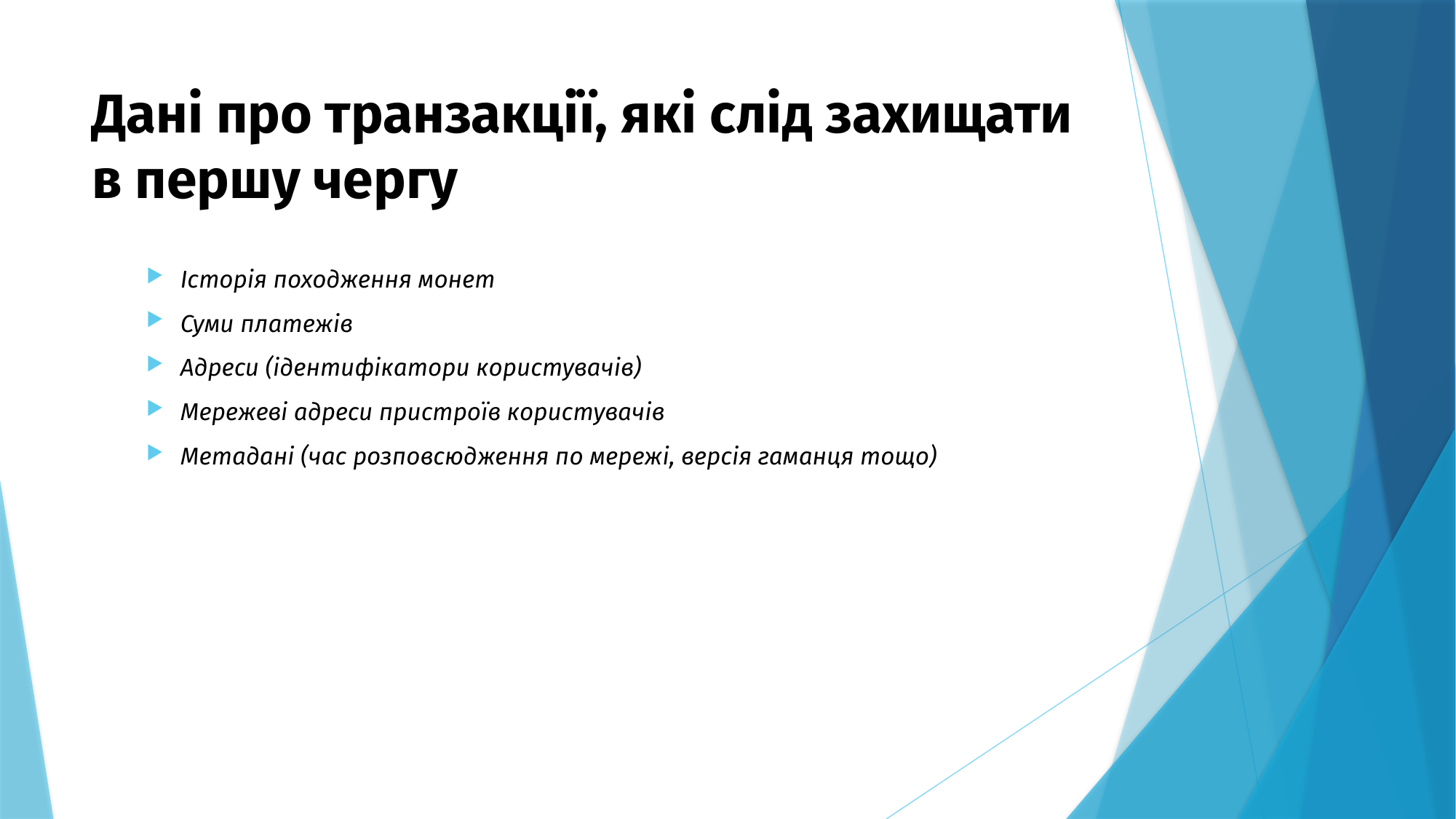

# Дані про транзакції, які слід захищати в першу чергу
Історія походження монет
Суми платежів
Адреси (ідентифікатори користувачів)
Мережеві адреси пристроїв користувачів
Метадані (час розповсюдження по мережі, версія гаманця тощо)